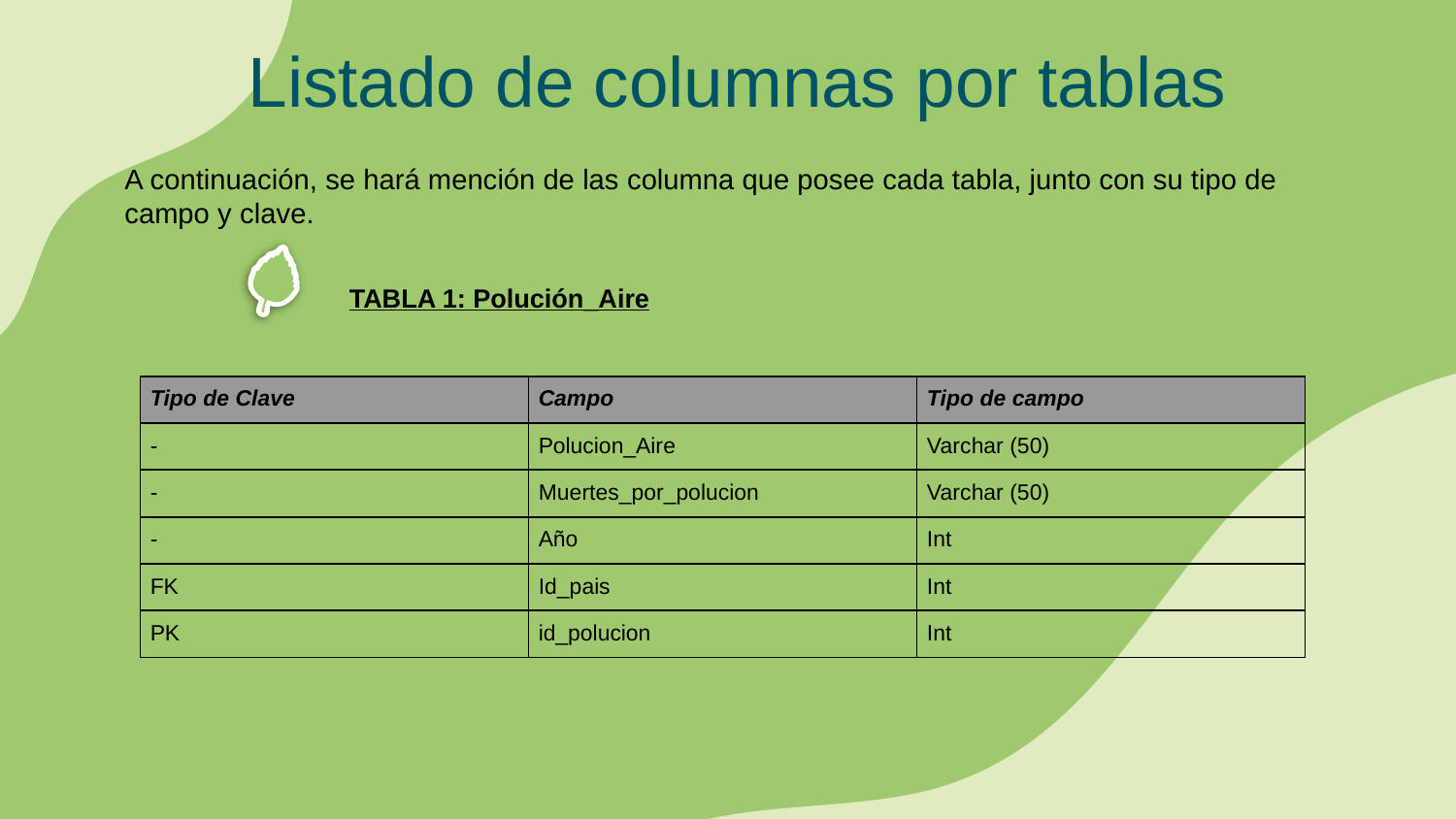

# Listado de columnas por tablas
A continuación, se hará mención de las columna que posee cada tabla, junto con su tipo de campo y clave.

TABLA 1: Polución_Aire
| Tipo de Clave | Campo | Tipo de campo |
| --- | --- | --- |
| - | Polucion\_Aire | Varchar (50) |
| - | Muertes\_por\_polucion | Varchar (50) |
| - | Año | Int |
| FK | Id\_pais | Int |
| PK | id\_polucion | Int |